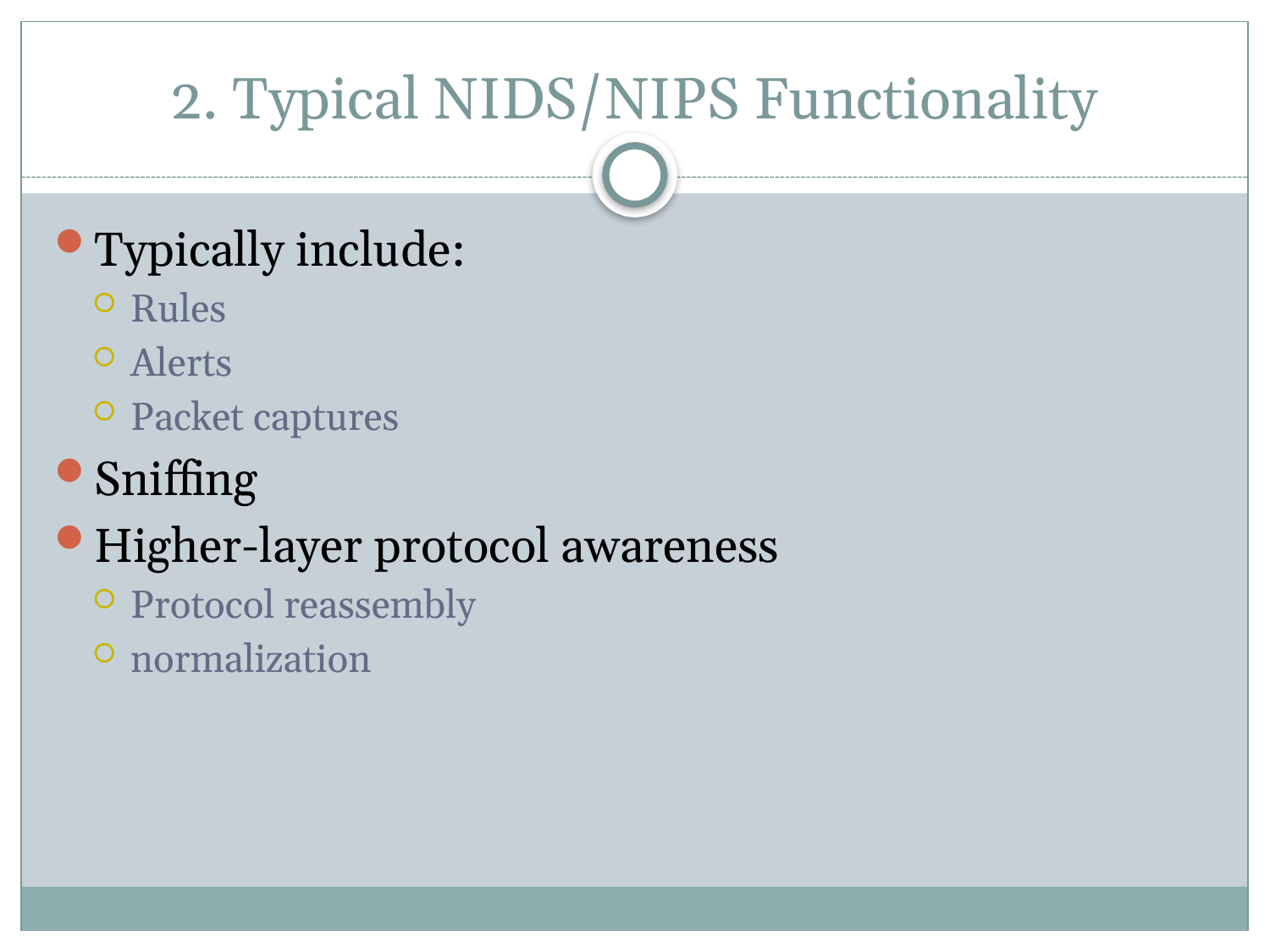

# 2. Typical NIDS/NIPS Functionality
Typically include:
Rules
Alerts
Packet captures
Sniffing
Higher-layer protocol awareness
Protocol reassembly
normalization